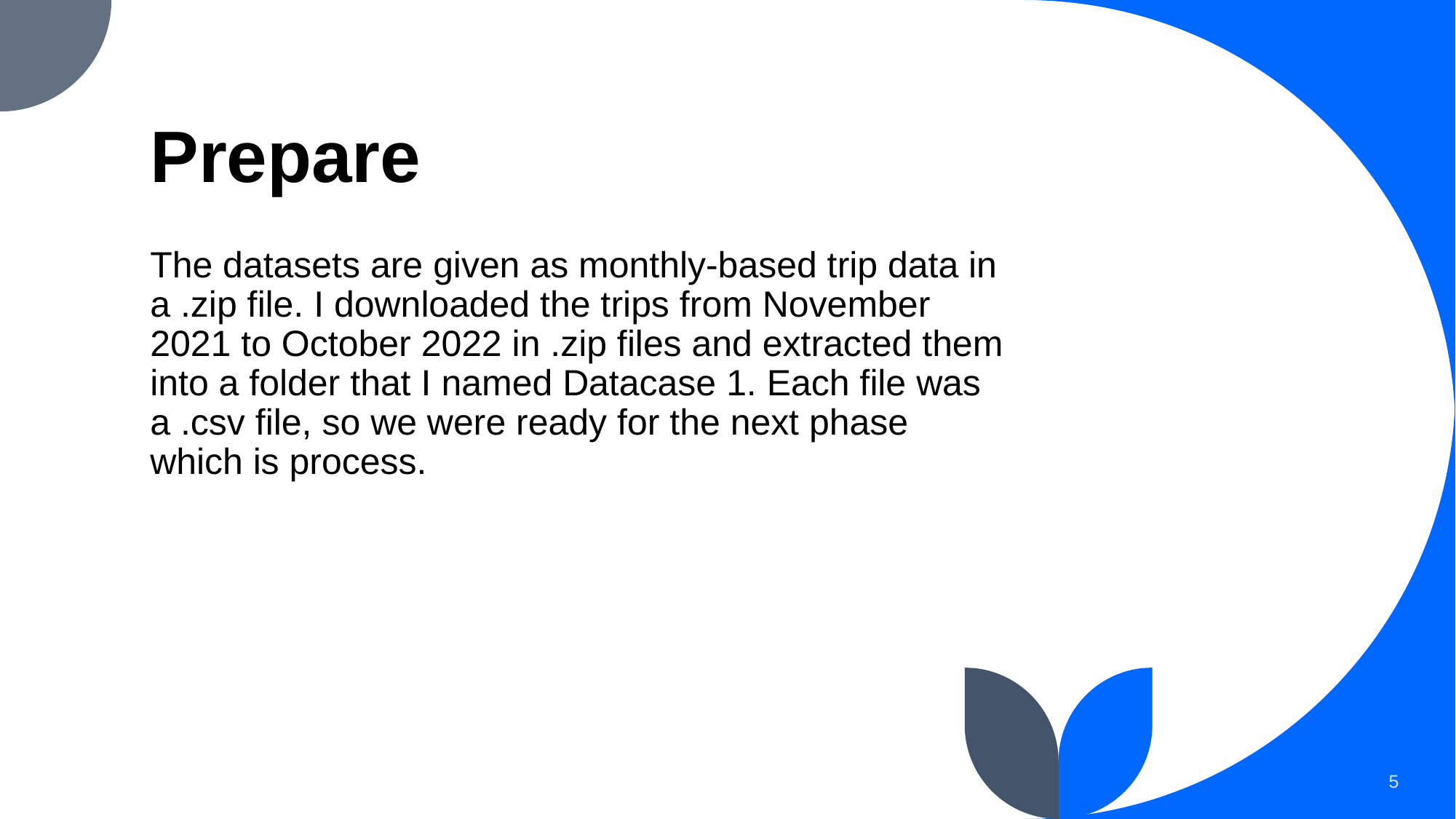

# Prepare
The datasets are given as monthly-based trip data in a .zip file. I downloaded the trips from November 2021 to October 2022 in .zip files and extracted them into a folder that I named Datacase 1. Each file was a .csv file, so we were ready for the next phase which is process.

5